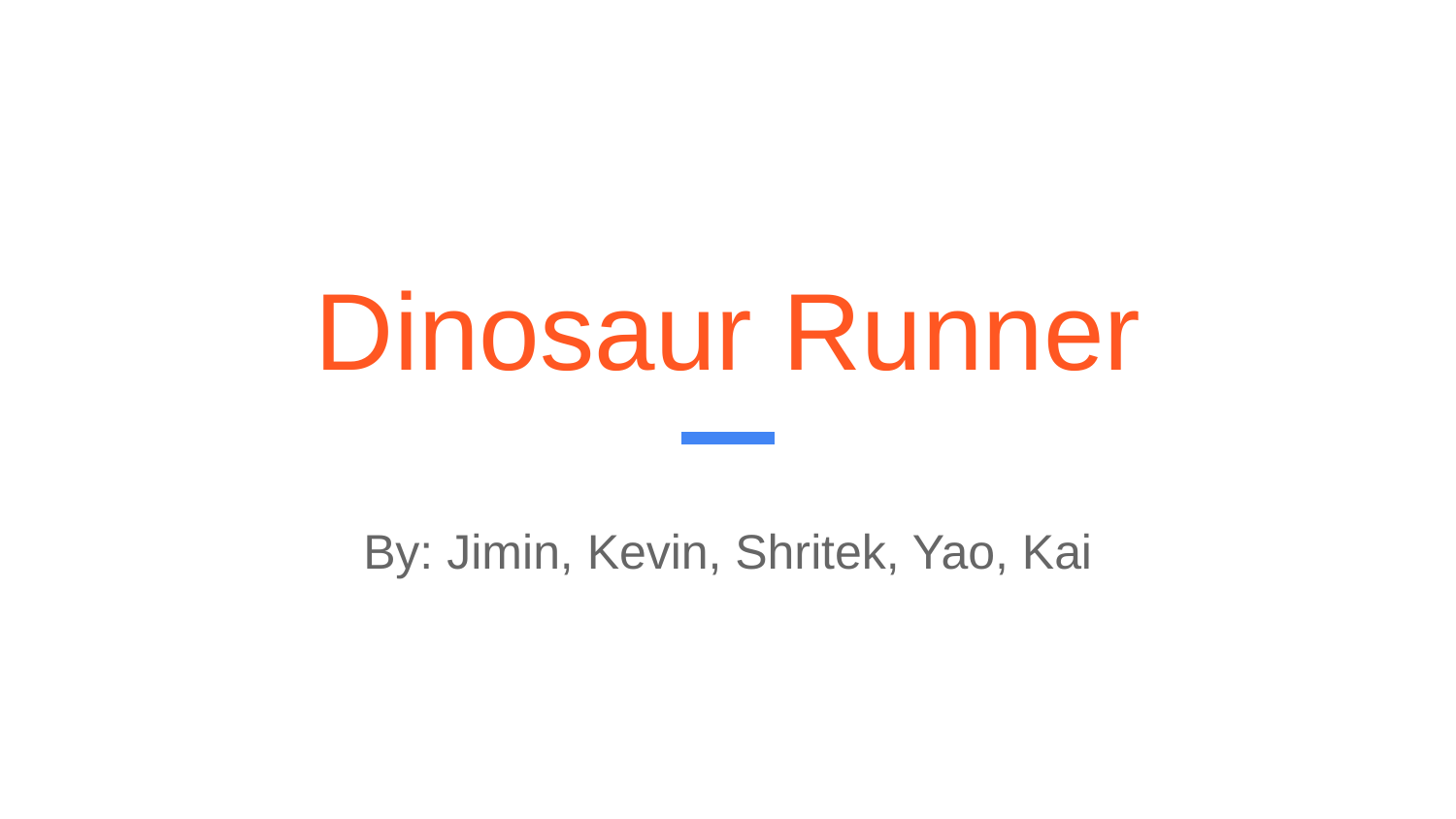

# Dinosaur Runner
By: Jimin, Kevin, Shritek, Yao, Kai